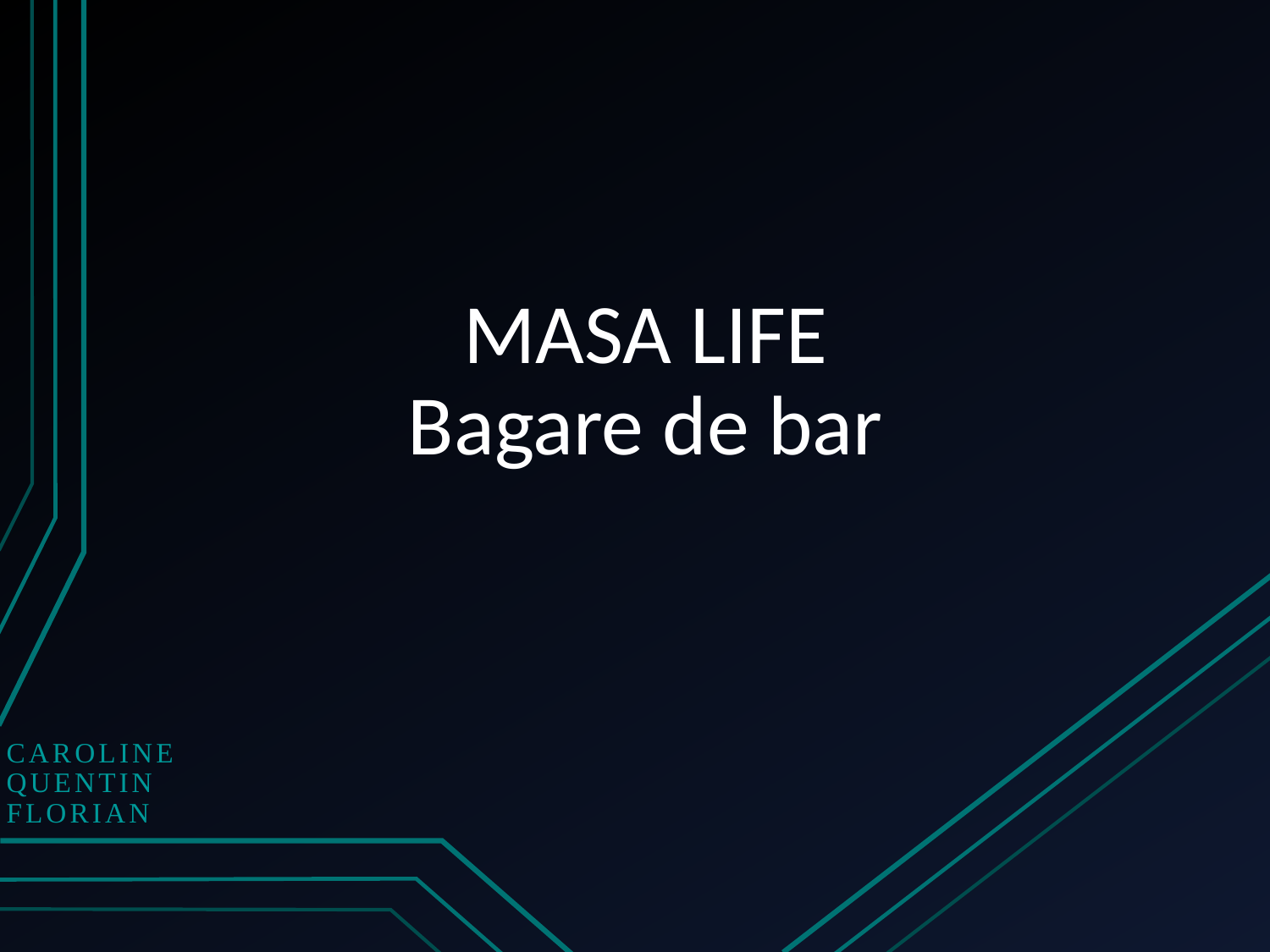

# MASA LIFE Bagare de bar
Caroline
Quentin
Florian